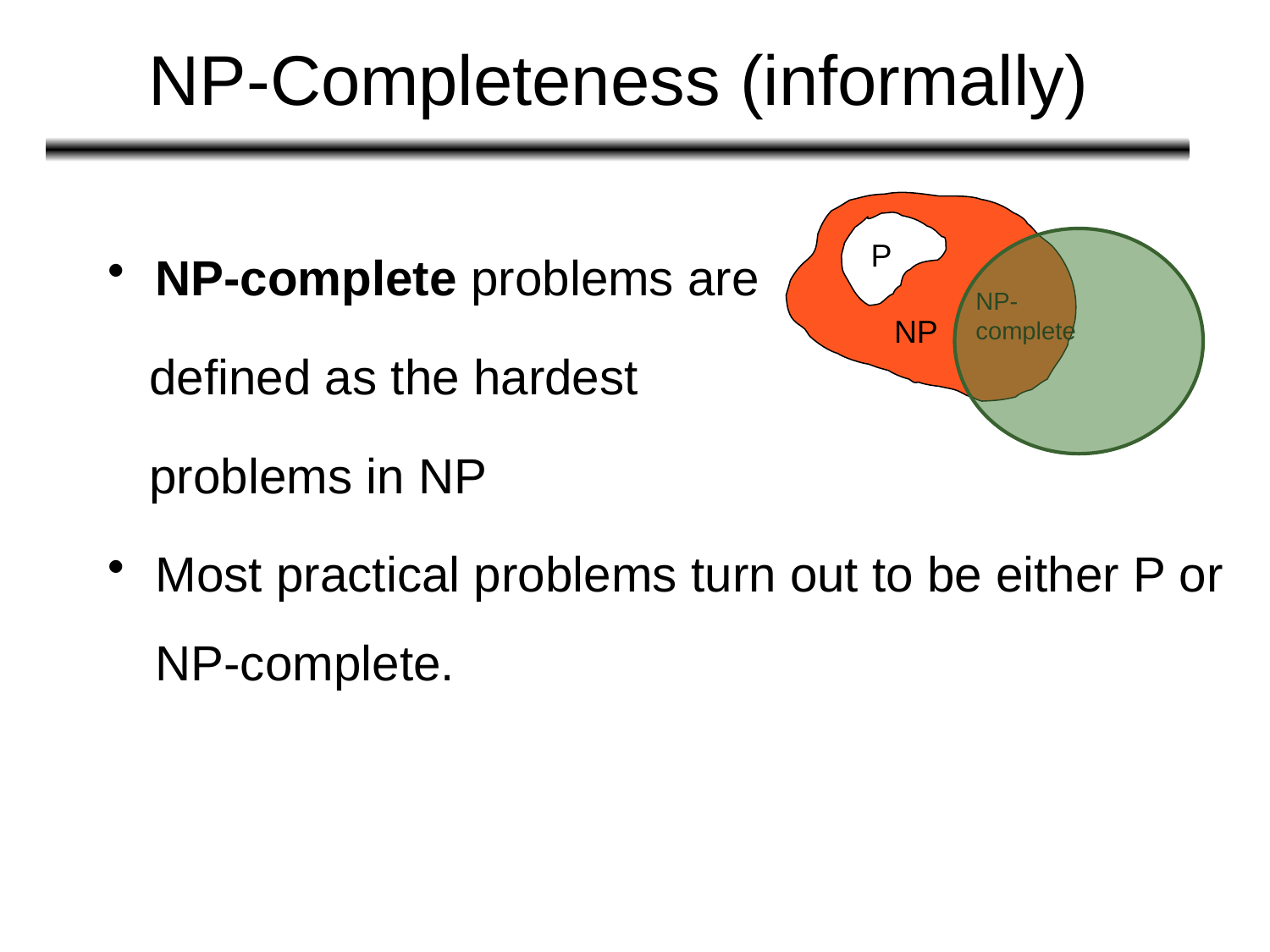

# NP-Completeness (informally)

NP-complete problems are
   defined as the hardest
   problems in NP
Most practical problems turn out to be either P or NP-complete.

P
NP-complete
NP